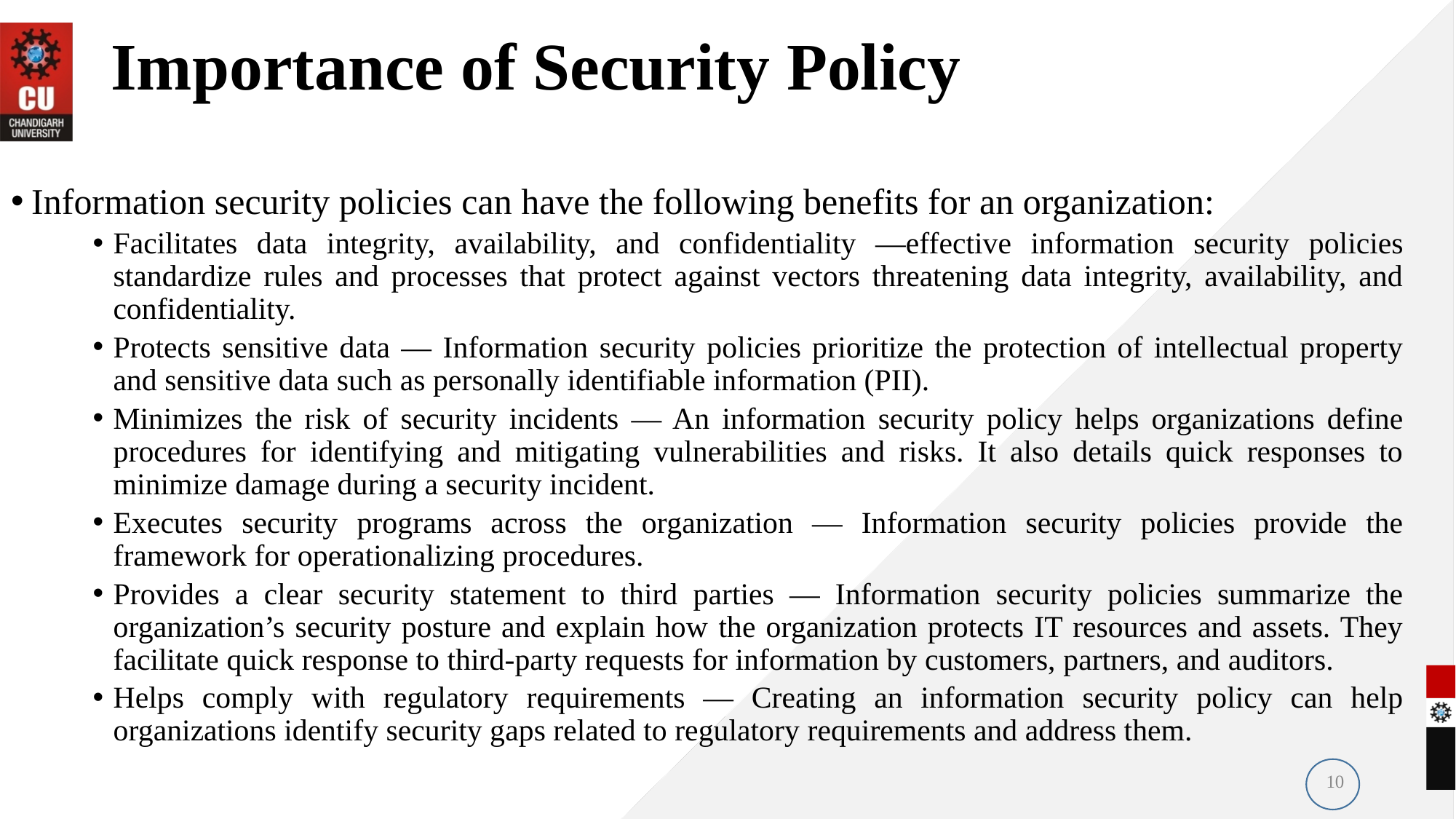

# Importance of Security Policy
Information security policies can have the following benefits for an organization:
Facilitates data integrity, availability, and confidentiality —effective information security policies standardize rules and processes that protect against vectors threatening data integrity, availability, and confidentiality.
Protects sensitive data — Information security policies prioritize the protection of intellectual property and sensitive data such as personally identifiable information (PII).
Minimizes the risk of security incidents — An information security policy helps organizations define procedures for identifying and mitigating vulnerabilities and risks. It also details quick responses to minimize damage during a security incident.
Executes security programs across the organization — Information security policies provide the framework for operationalizing procedures.
Provides a clear security statement to third parties — Information security policies summarize the organization’s security posture and explain how the organization protects IT resources and assets. They facilitate quick response to third-party requests for information by customers, partners, and auditors.
Helps comply with regulatory requirements — Creating an information security policy can help organizations identify security gaps related to regulatory requirements and address them.
10